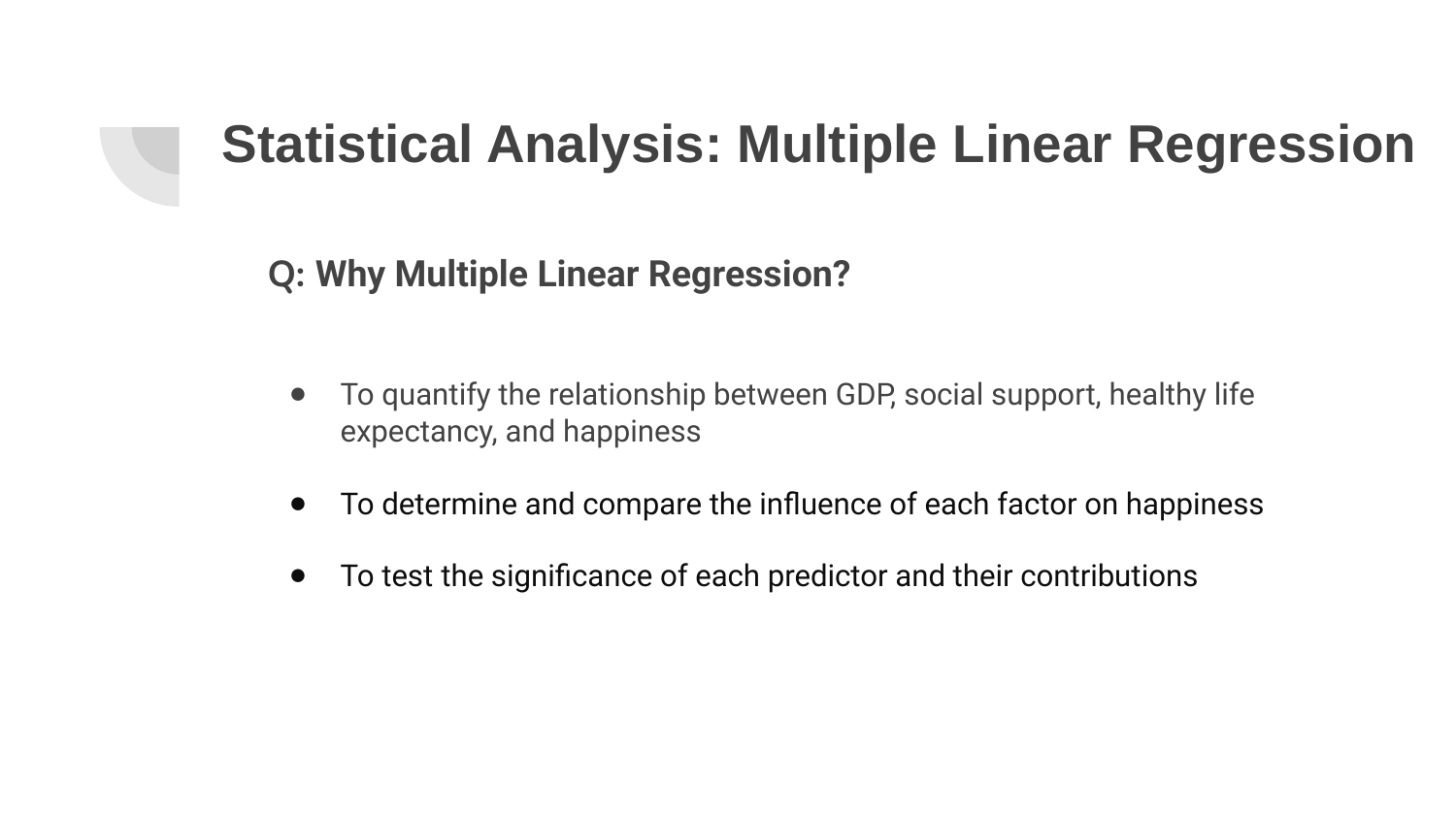

# Statistical Analysis: Multiple Linear Regression
Q: Why Multiple Linear Regression?

To quantify the relationship between GDP, social support, healthy life expectancy, and happiness

To determine and compare the influence of each factor on happiness

To test the significance of each predictor and their contributions